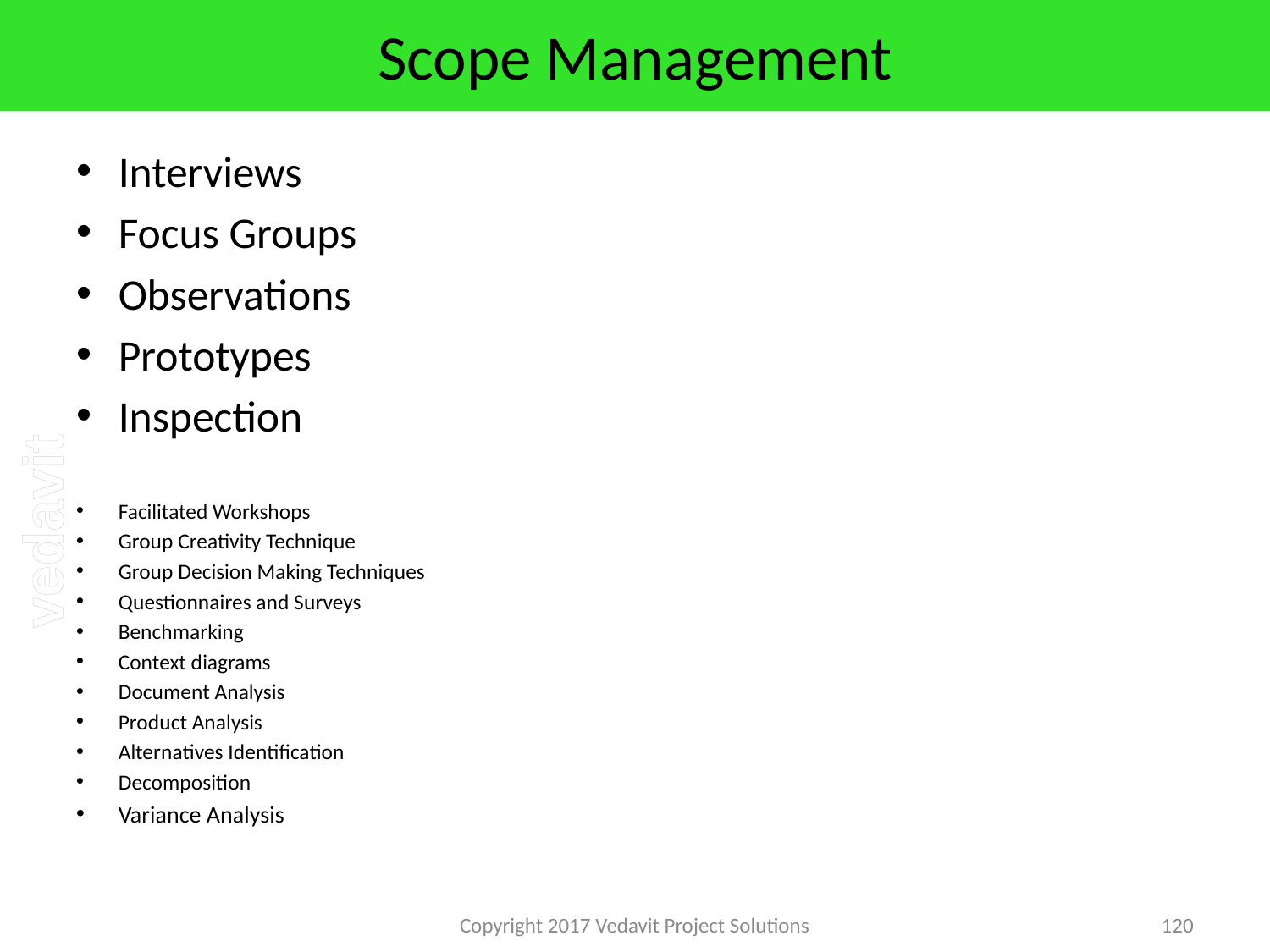

# Scope Management
Interviews
Focus Groups
Observations
Prototypes
Inspection

Facilitated Workshops
Group Creativity Technique
Group Decision Making Techniques
Questionnaires and Surveys
Benchmarking
Context diagrams
Document Analysis
Product Analysis
Alternatives Identification
Decomposition
Variance Analysis
Copyright 2017 Vedavit Project Solutions
120